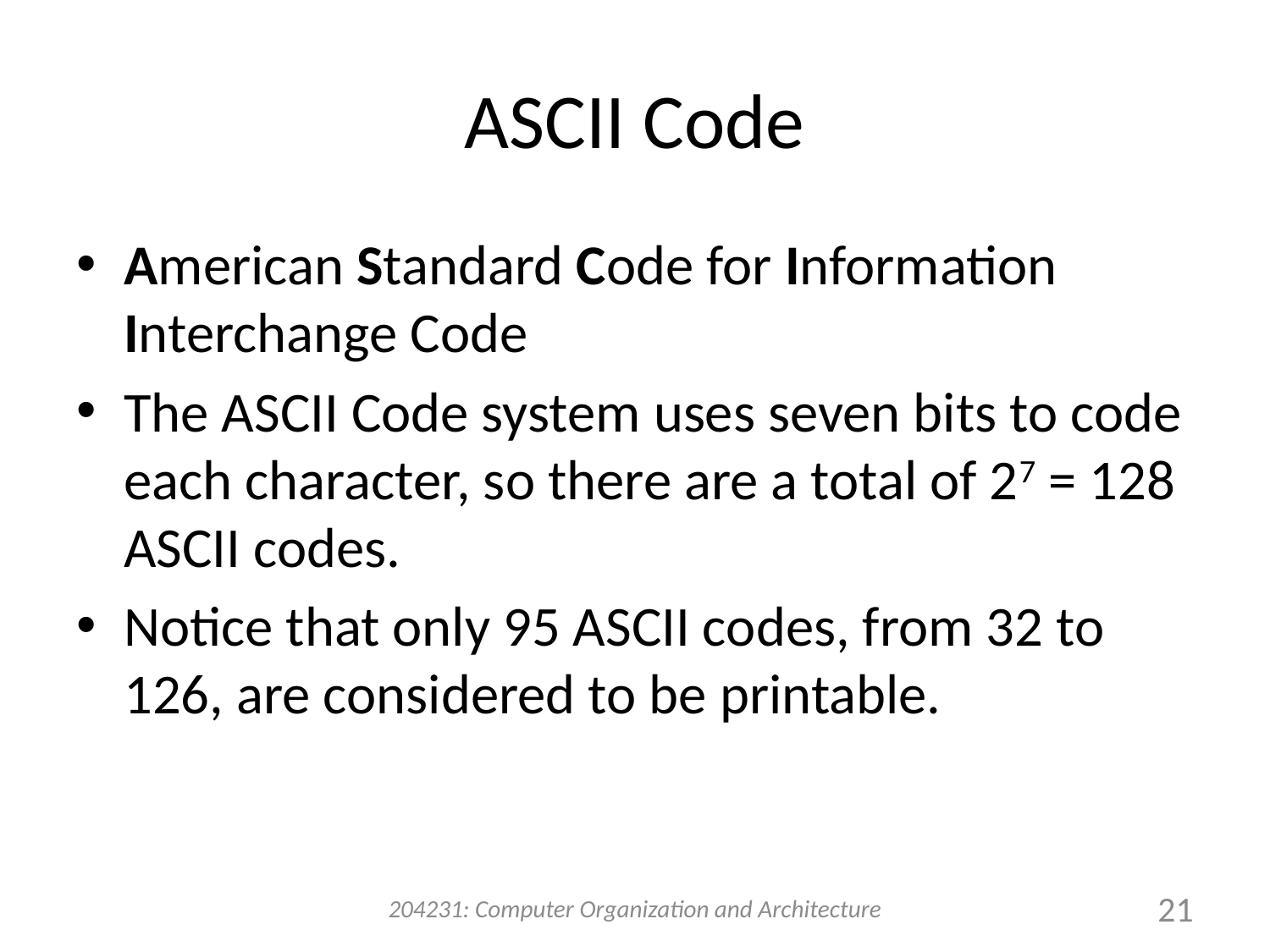

# ASCII Code
American Standard Code for Information Interchange Code
The ASCII Code system uses seven bits to code each character, so there are a total of 27 = 128 ASCII codes.
Notice that only 95 ASCII codes, from 32 to 126, are considered to be printable.
204231: Computer Organization and Architecture
21